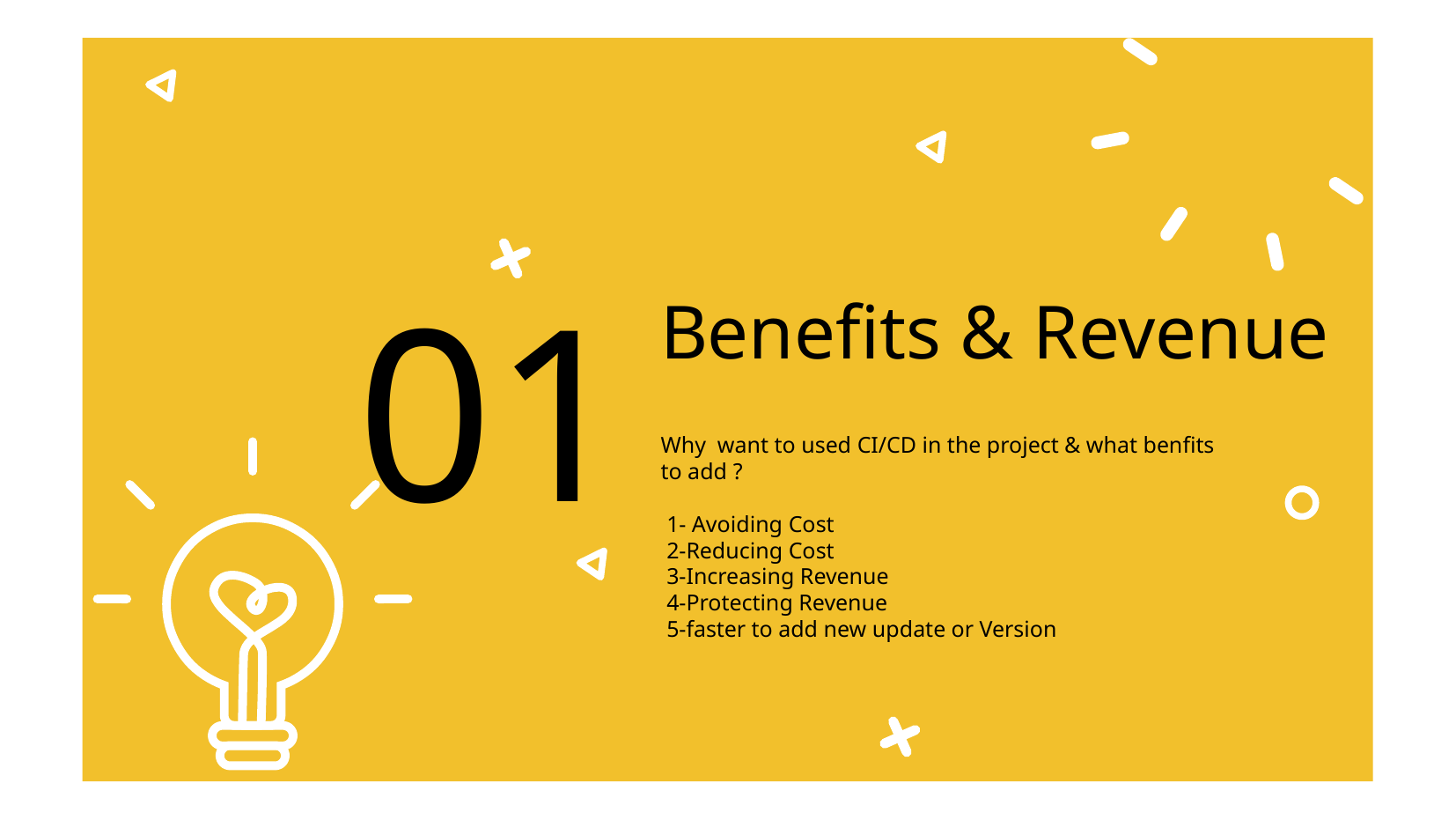

01
# Benefits & Revenue
Why  want to used CI/CD in the project & what benfits to add ?

 1- Avoiding Cost
 2-Reducing Cost
 3-Increasing Revenue
 4-Protecting Revenue
 5-faster to add new update or Version